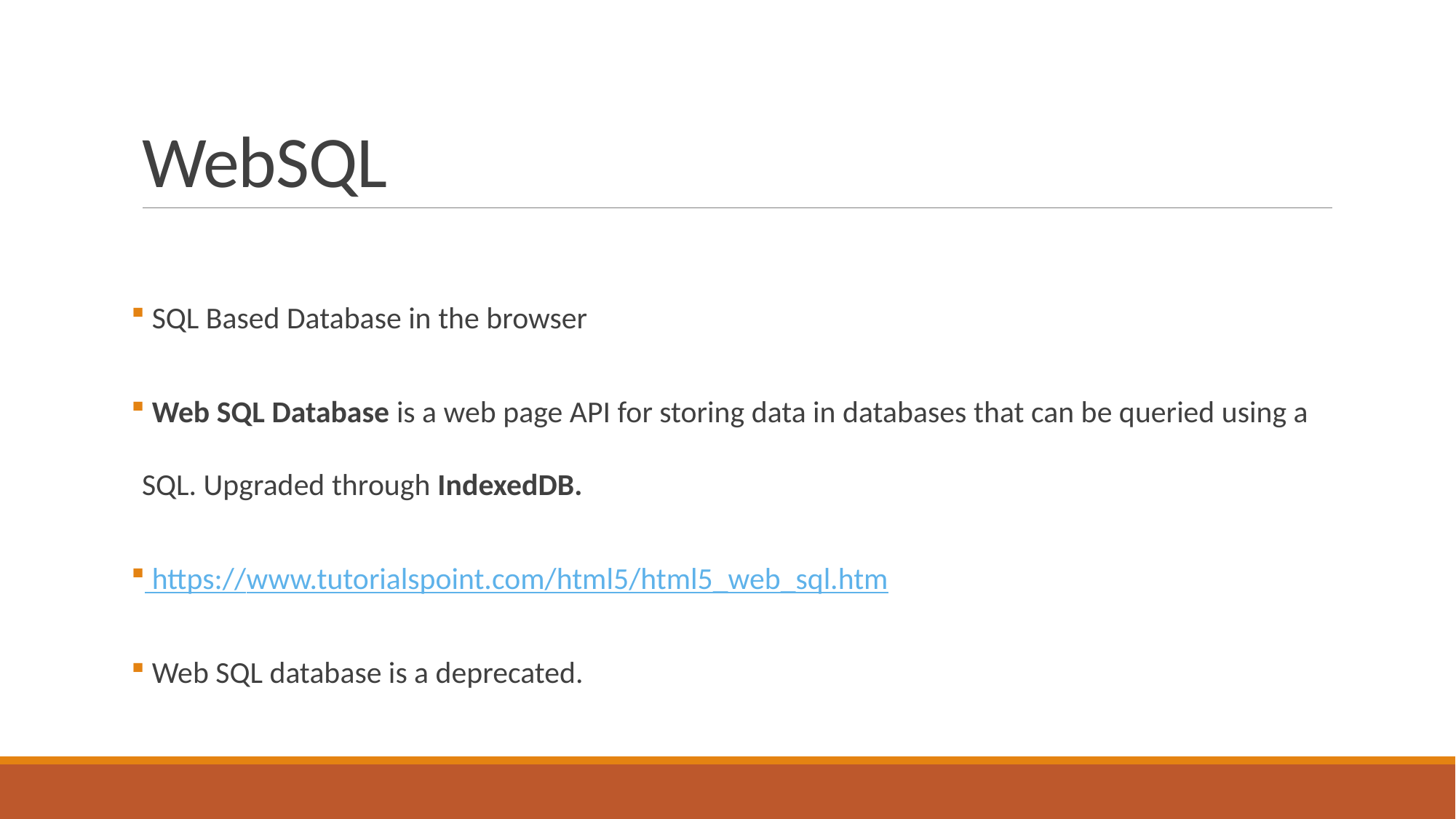

# WebSQL
 SQL Based Database in the browser
 Web SQL Database is a web page API for storing data in databases that can be queried using a SQL. Upgraded through IndexedDB.
 https://www.tutorialspoint.com/html5/html5_web_sql.htm
 Web SQL database is a deprecated.